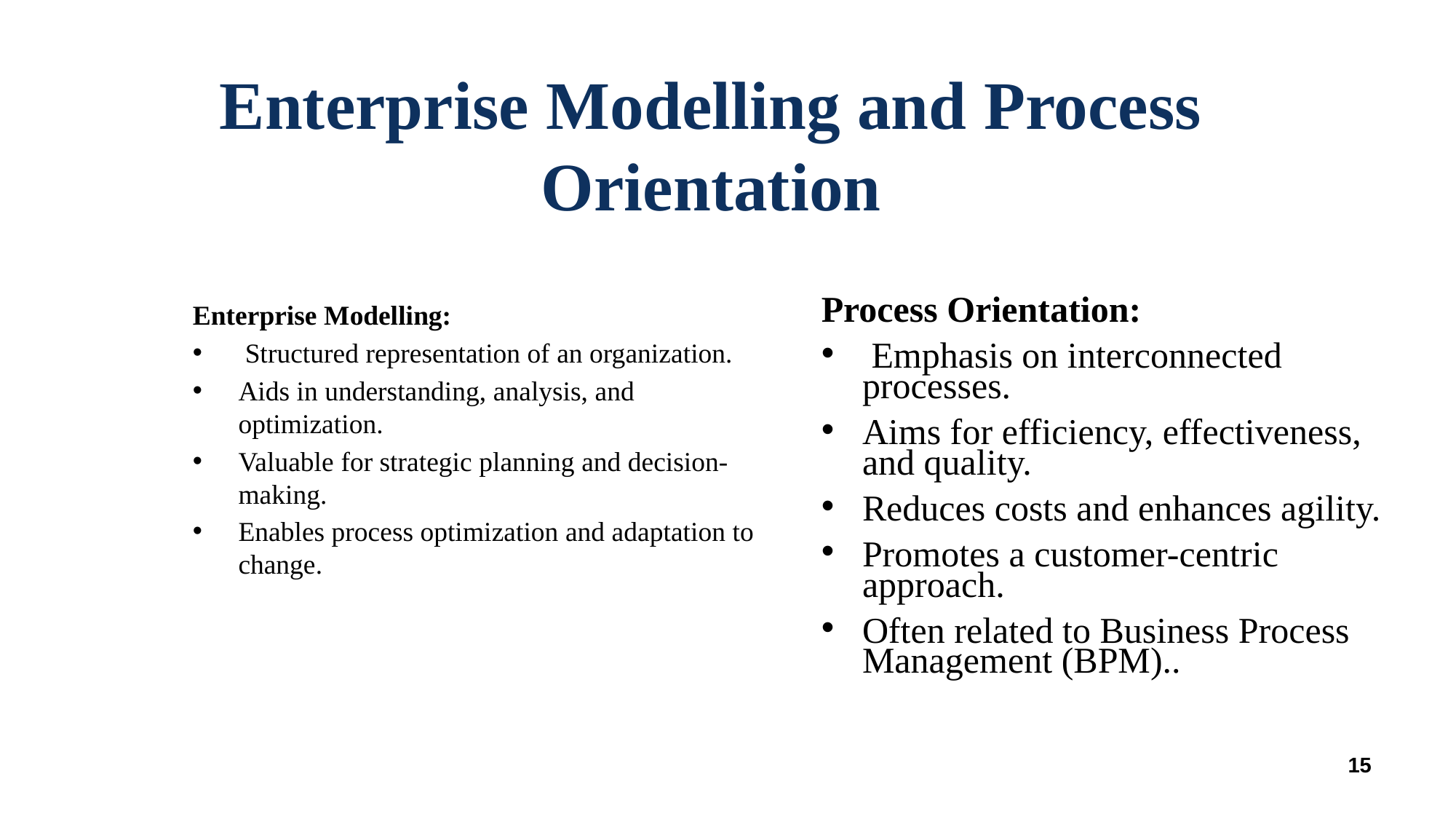

# Enterprise Modelling and Process Orientation
Enterprise Modelling:
 Structured representation of an organization.
Aids in understanding, analysis, and optimization.
Valuable for strategic planning and decision-making.
Enables process optimization and adaptation to change.
Process Orientation:
 Emphasis on interconnected processes.
Aims for efficiency, effectiveness, and quality.
Reduces costs and enhances agility.
Promotes a customer-centric approach.
Often related to Business Process Management (BPM)..
15